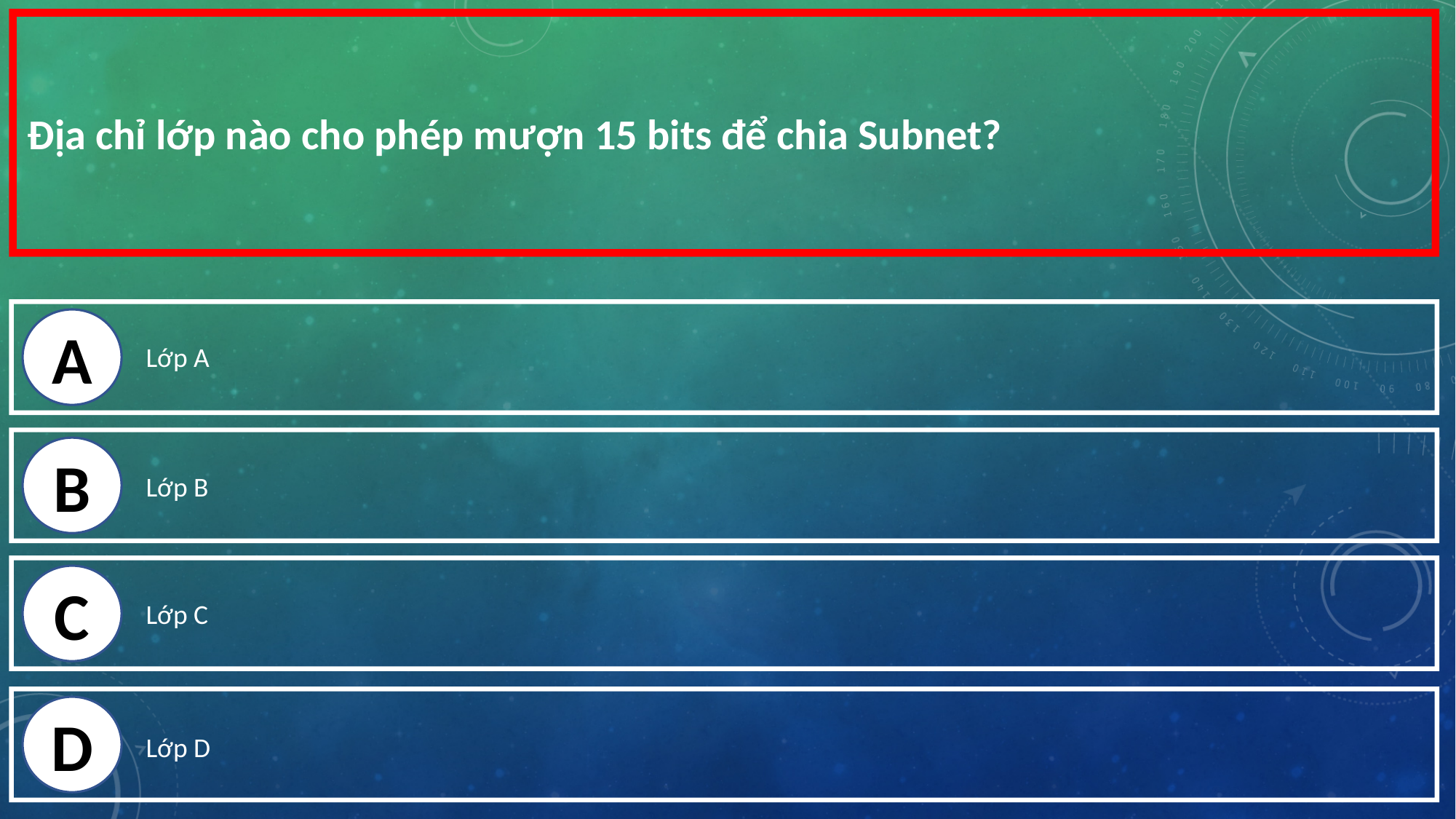

Địa chỉ lớp nào cho phép mượn 15 bits để chia Subnet?

A
Lớp A

B
Lớp B

C
Lớp C

D
Lớp D